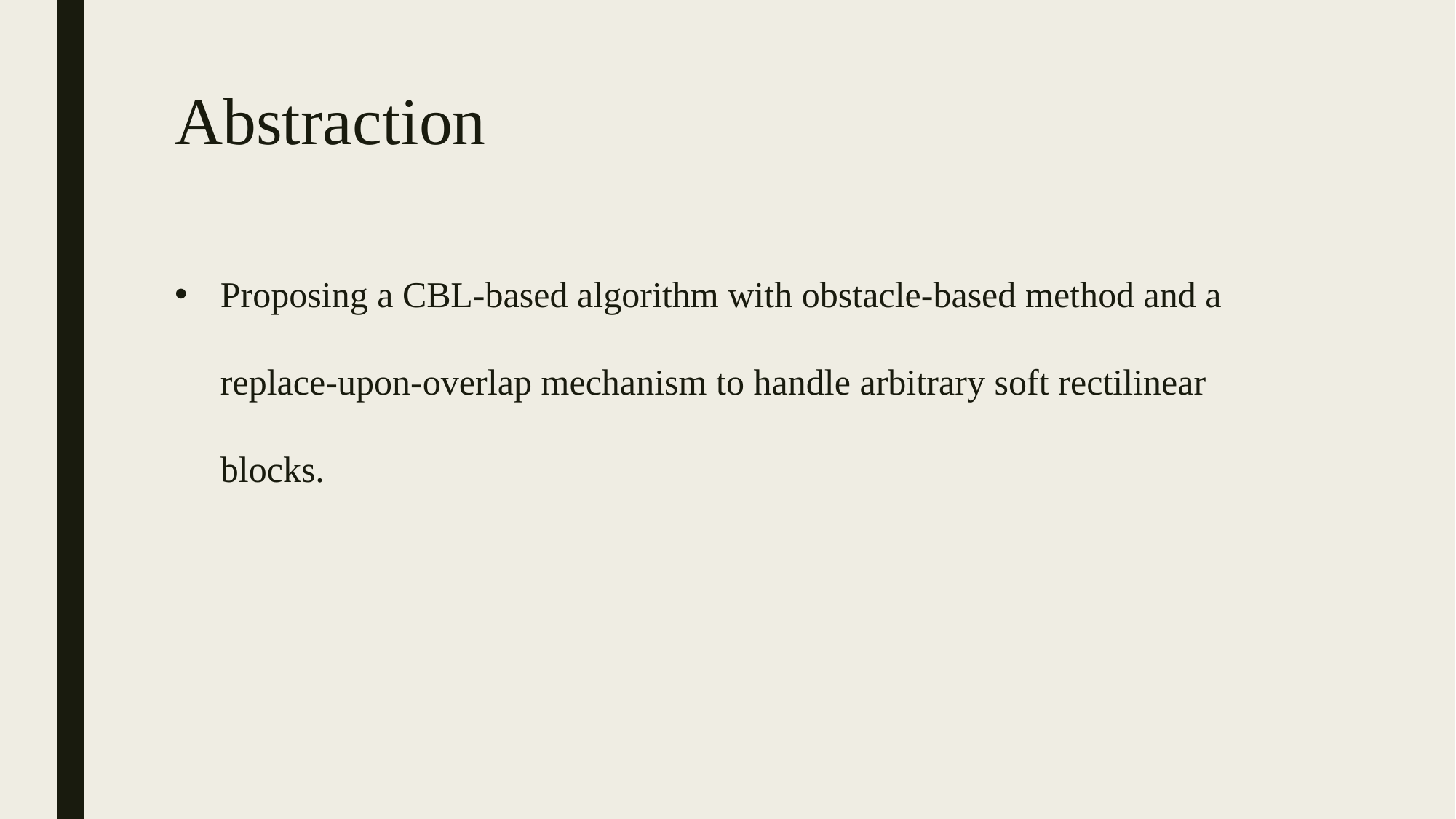

# Abstraction
Proposing a CBL-based algorithm with obstacle-based method and a replace-upon-overlap mechanism to handle arbitrary soft rectilinear blocks.